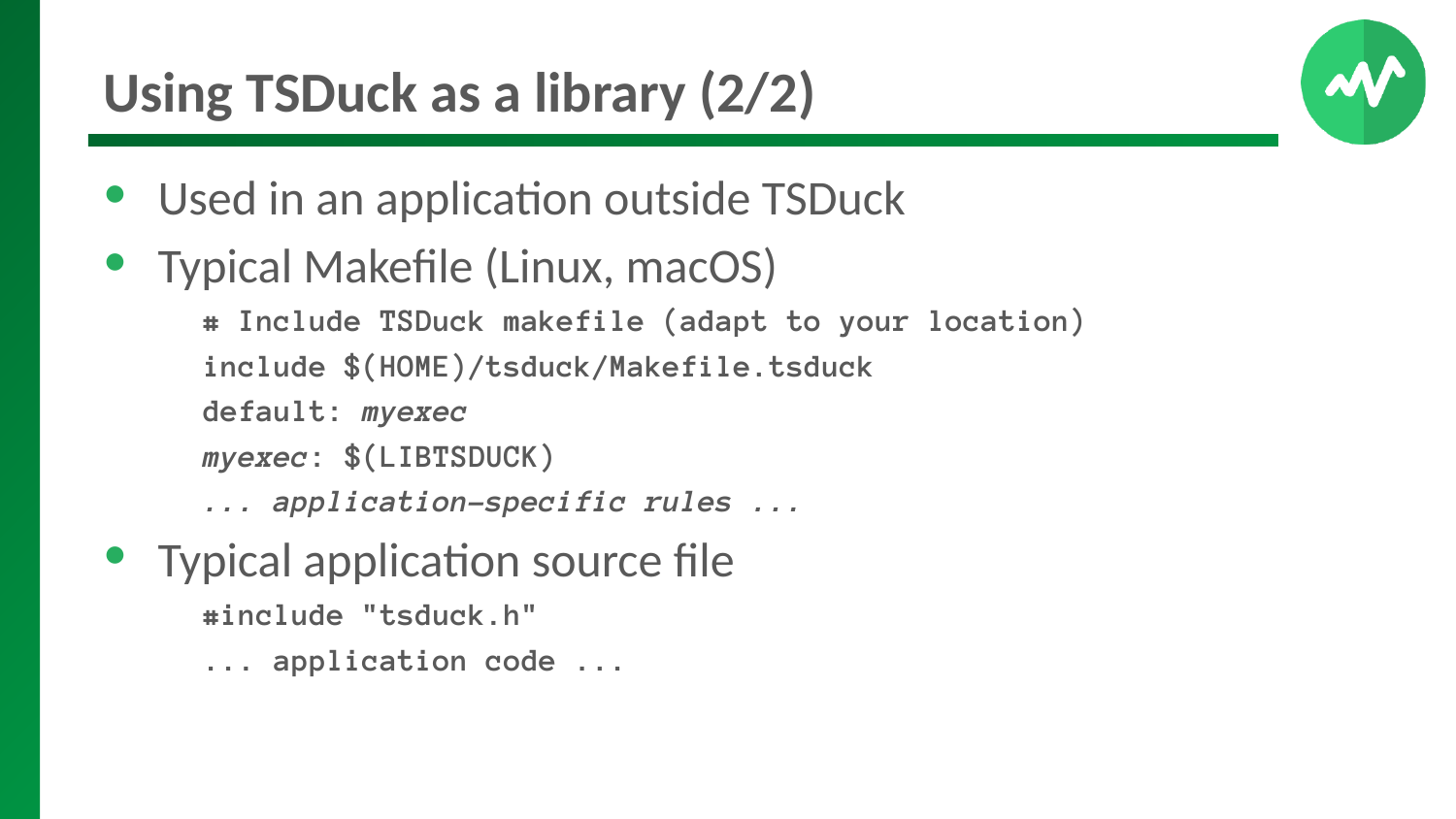

# Using TSDuck as a library (2/2)
Used in an application outside TSDuck
Typical Makefile (Linux, macOS)
# Include TSDuck makefile (adapt to your location)
include $(HOME)/tsduck/Makefile.tsduck
default: myexec
myexec: $(LIBTSDUCK)
... application-specific rules ...
Typical application source file
#include "tsduck.h"
... application code ...